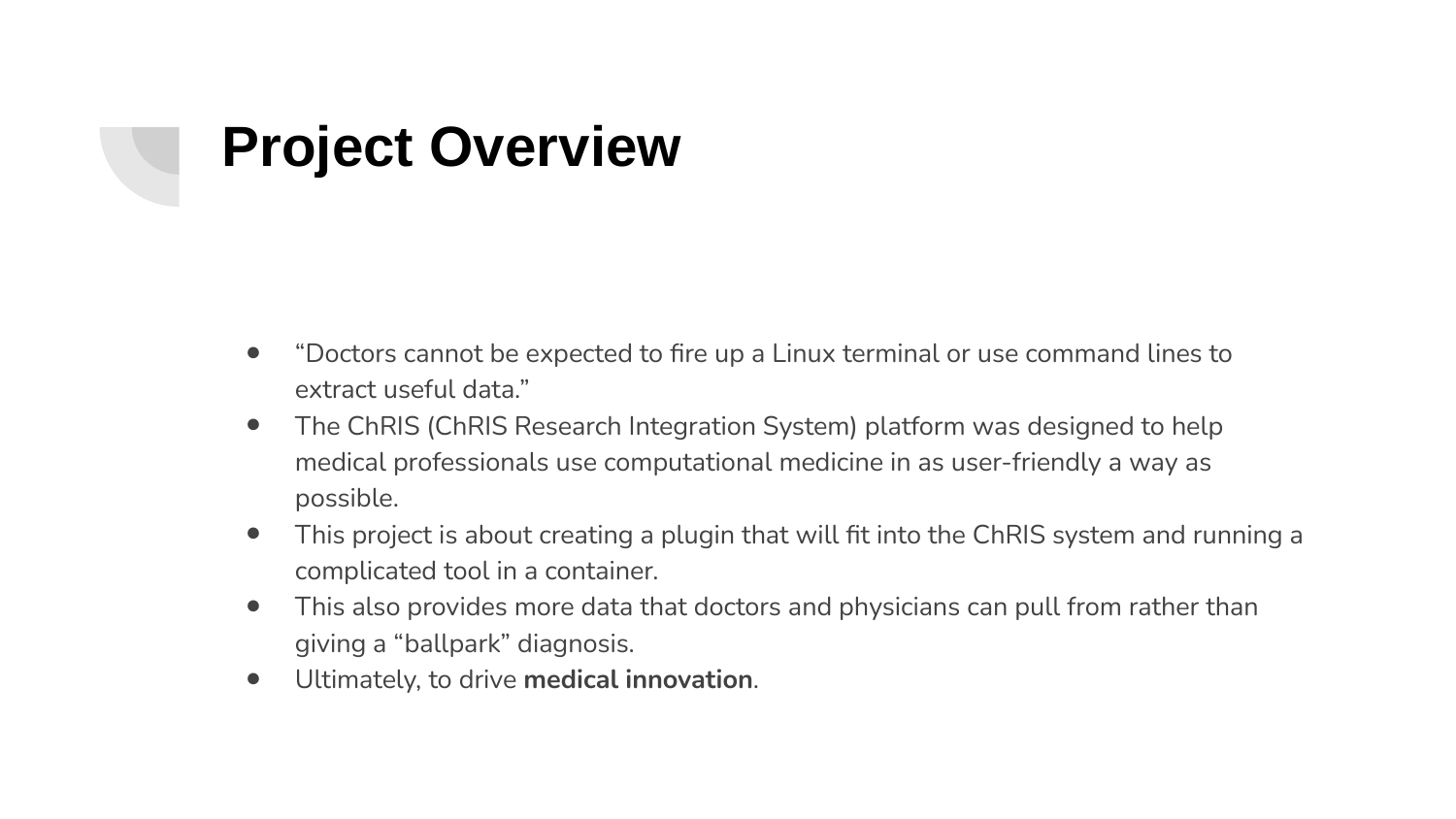

# Project Overview
“Doctors cannot be expected to fire up a Linux terminal or use command lines to extract useful data.”
The ChRIS (ChRIS Research Integration System) platform was designed to help medical professionals use computational medicine in as user-friendly a way as possible.
This project is about creating a plugin that will fit into the ChRIS system and running a complicated tool in a container.
This also provides more data that doctors and physicians can pull from rather than giving a “ballpark” diagnosis.
Ultimately, to drive medical innovation.